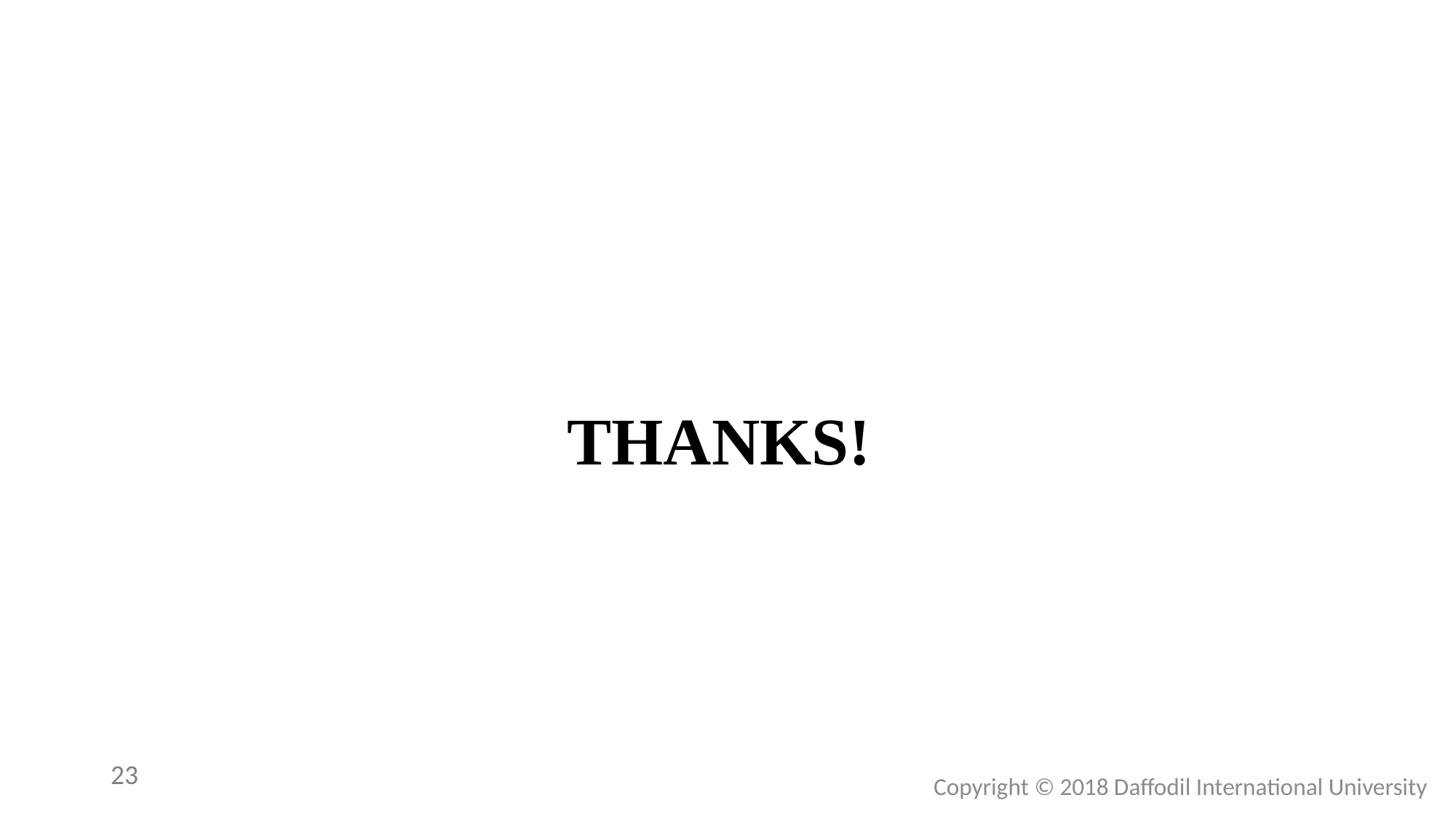

# THANKS!
23
Copyright © 2018 Daffodil International University